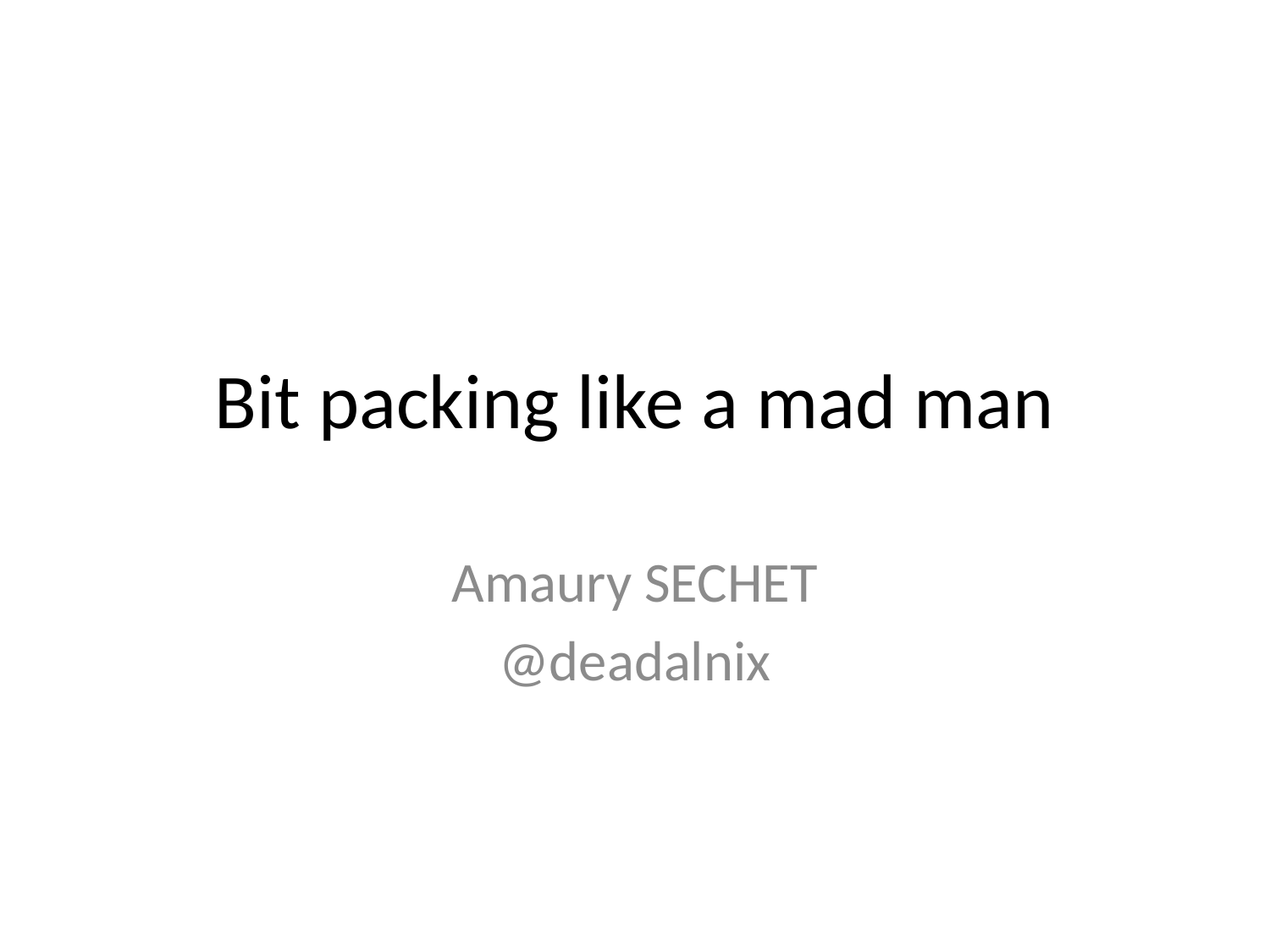

# Bit packing like a mad man
Amaury SECHET
@deadalnix